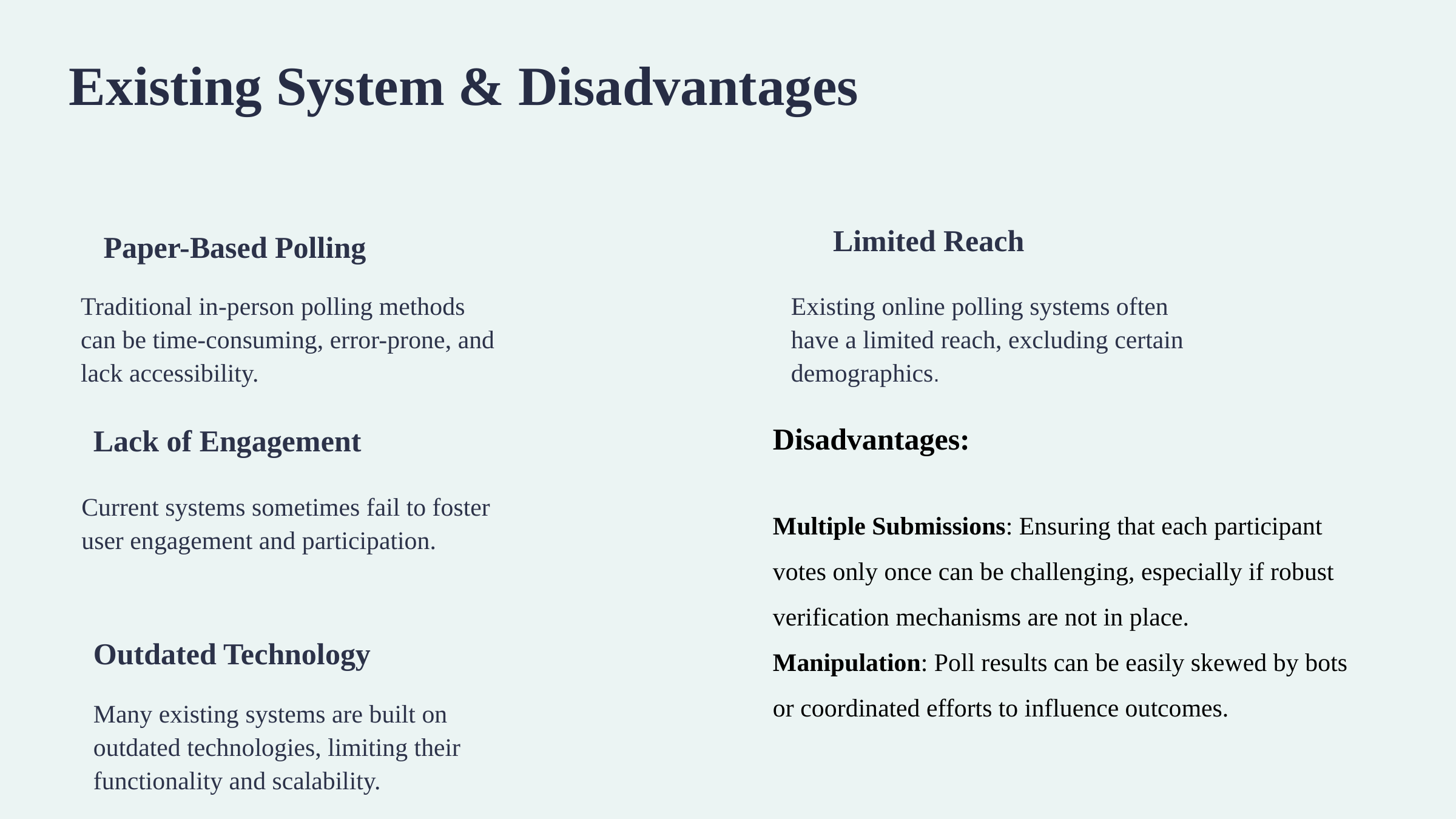

Existing System & Disadvantages
Limited Reach
Paper-Based Polling
Traditional in-person polling methods can be time-consuming, error-prone, and lack accessibility.
Existing online polling systems often have a limited reach, excluding certain demographics.

Disadvantages:
Lack of Engagement
Current systems sometimes fail to foster user engagement and participation.
Multiple Submissions: Ensuring that each participant votes only once can be challenging, especially if robust verification mechanisms are not in place.
Manipulation: Poll results can be easily skewed by bots or coordinated efforts to influence outcomes.

Outdated Technology
Many existing systems are built on outdated technologies, limiting their functionality and scalability.